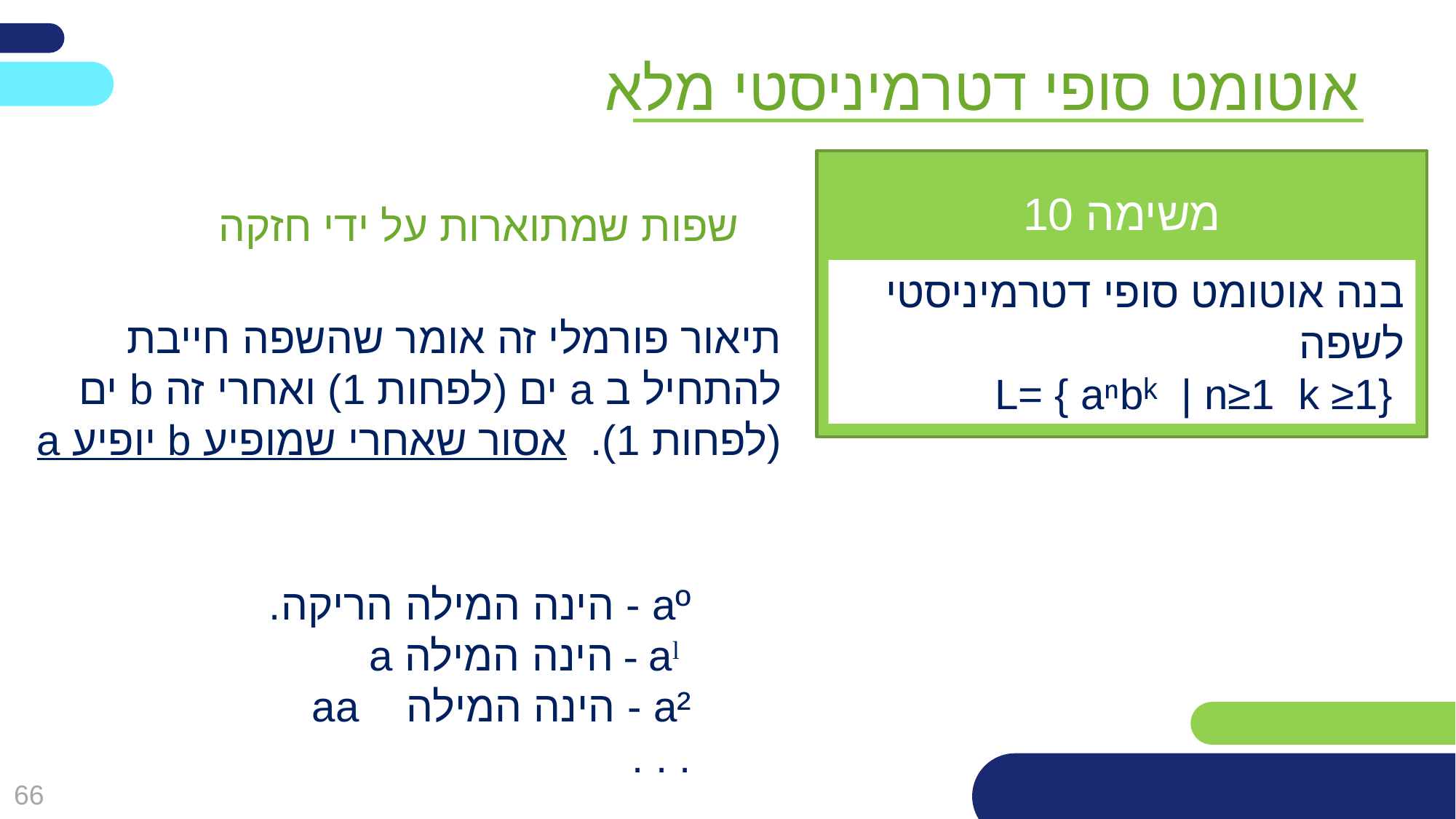

אוטומט סופי דטרמיניסטי מלא
משימה 10

שפות שמתוארות על ידי חזקה
בנה אוטומט סופי דטרמיניסטי לשפה
 L= { aⁿbᵏ  | n≥1  k ≥1}
תיאור פורמלי זה אומר שהשפה חייבת להתחיל ב a ים (לפחות 1) ואחרי זה b ים (לפחות 1).  אסור שאחרי שמופיע b יופיע a
aº - הינה המילה הריקה.
 aˡ - הינה המילה a
a² - הינה המילה    aa
. . .